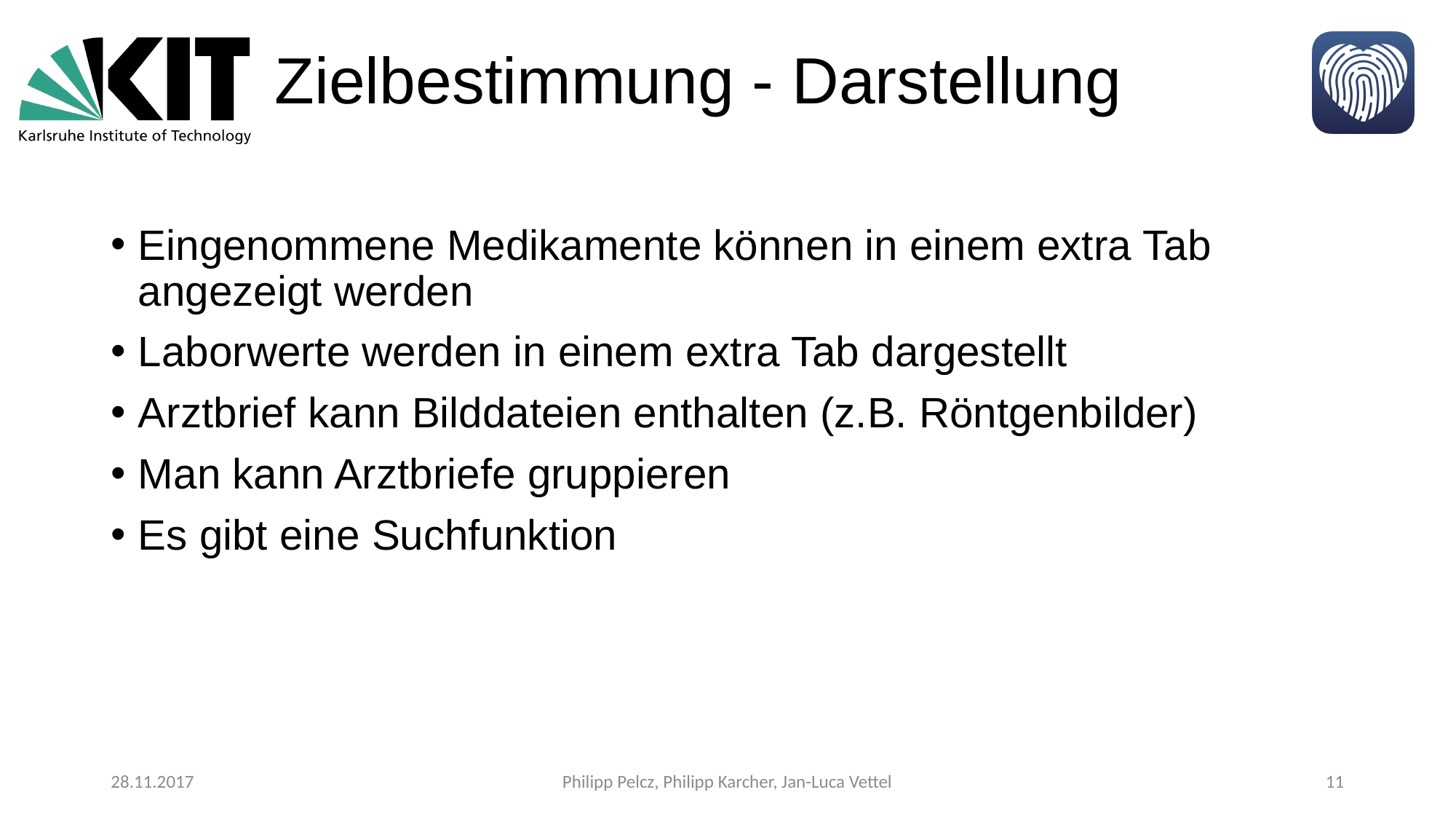

# Zielbestimmung - Darstellung
Eingenommene Medikamente können in einem extra Tab angezeigt werden
Laborwerte werden in einem extra Tab dargestellt
Arztbrief kann Bilddateien enthalten (z.B. Röntgenbilder)
Man kann Arztbriefe gruppieren
Es gibt eine Suchfunktion
28.11.2017
Philipp Pelcz, Philipp Karcher, Jan-Luca Vettel
11